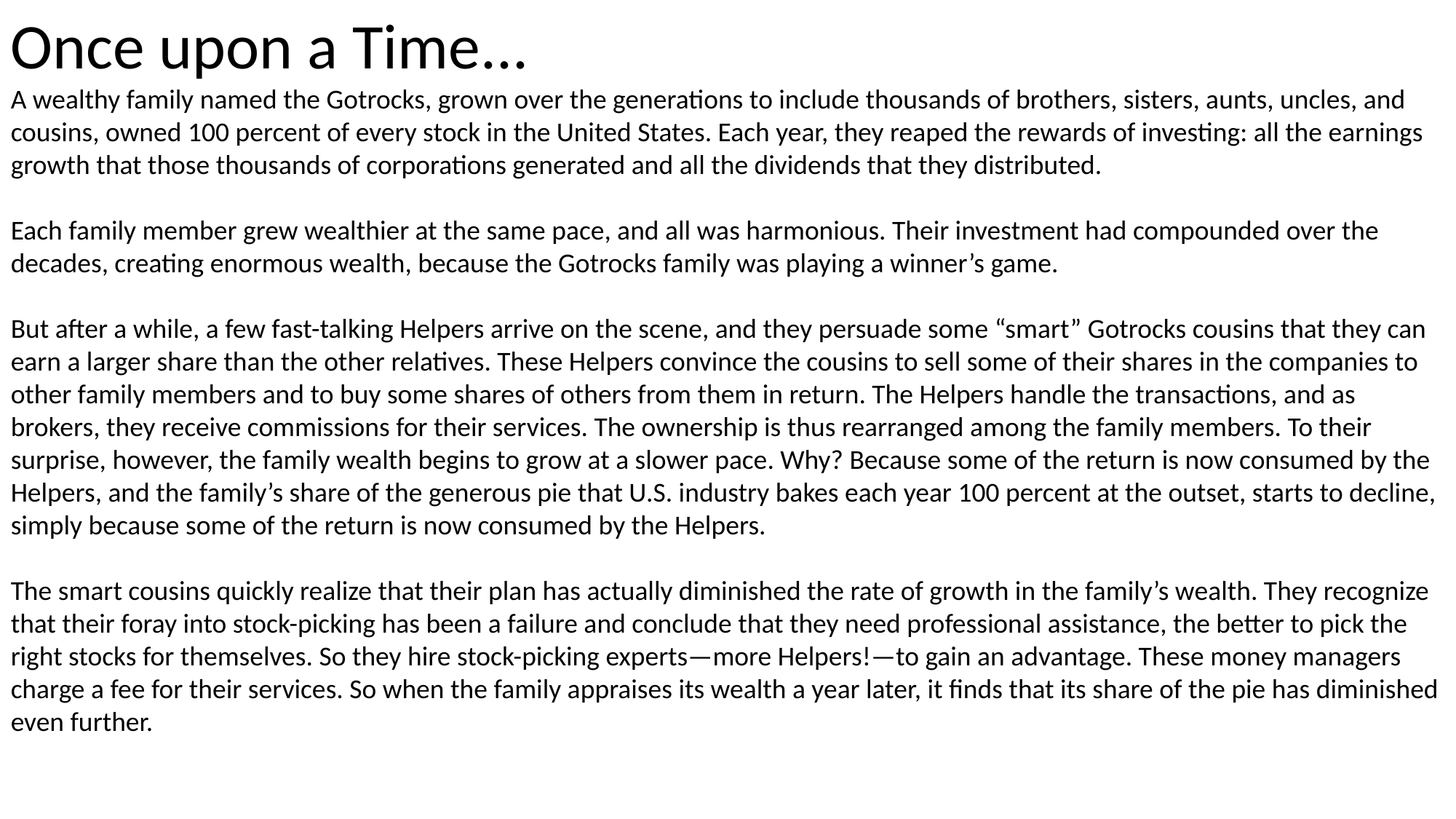

Once upon a Time...
A wealthy family named the Gotrocks, grown over the generations to include thousands of brothers, sisters, aunts, uncles, and cousins, owned 100 percent of every stock in the United States. Each year, they reaped the rewards of investing: all the earnings growth that those thousands of corporations generated and all the dividends that they distributed.

Each family member grew wealthier at the same pace, and all was harmonious. Their investment had compounded over the decades, creating enormous wealth, because the Gotrocks family was playing a winner’s game.

But after a while, a few fast-talking Helpers arrive on the scene, and they persuade some “smart” Gotrocks cousins that they can earn a larger share than the other relatives. These Helpers convince the cousins to sell some of their shares in the companies to other family members and to buy some shares of others from them in return. The Helpers handle the transactions, and as brokers, they receive commissions for their services. The ownership is thus rearranged among the family members. To their surprise, however, the family wealth begins to grow at a slower pace. Why? Because some of the return is now consumed by the Helpers, and the family’s share of the generous pie that U.S. industry bakes each year 100 percent at the outset, starts to decline, simply because some of the return is now consumed by the Helpers.

The smart cousins quickly realize that their plan has actually diminished the rate of growth in the family’s wealth. They recognize that their foray into stock-picking has been a failure and conclude that they need professional assistance, the better to pick the right stocks for themselves. So they hire stock-picking experts—more Helpers!—to gain an advantage. These money managers charge a fee for their services. So when the family appraises its wealth a year later, it finds that its share of the pie has diminished even further.